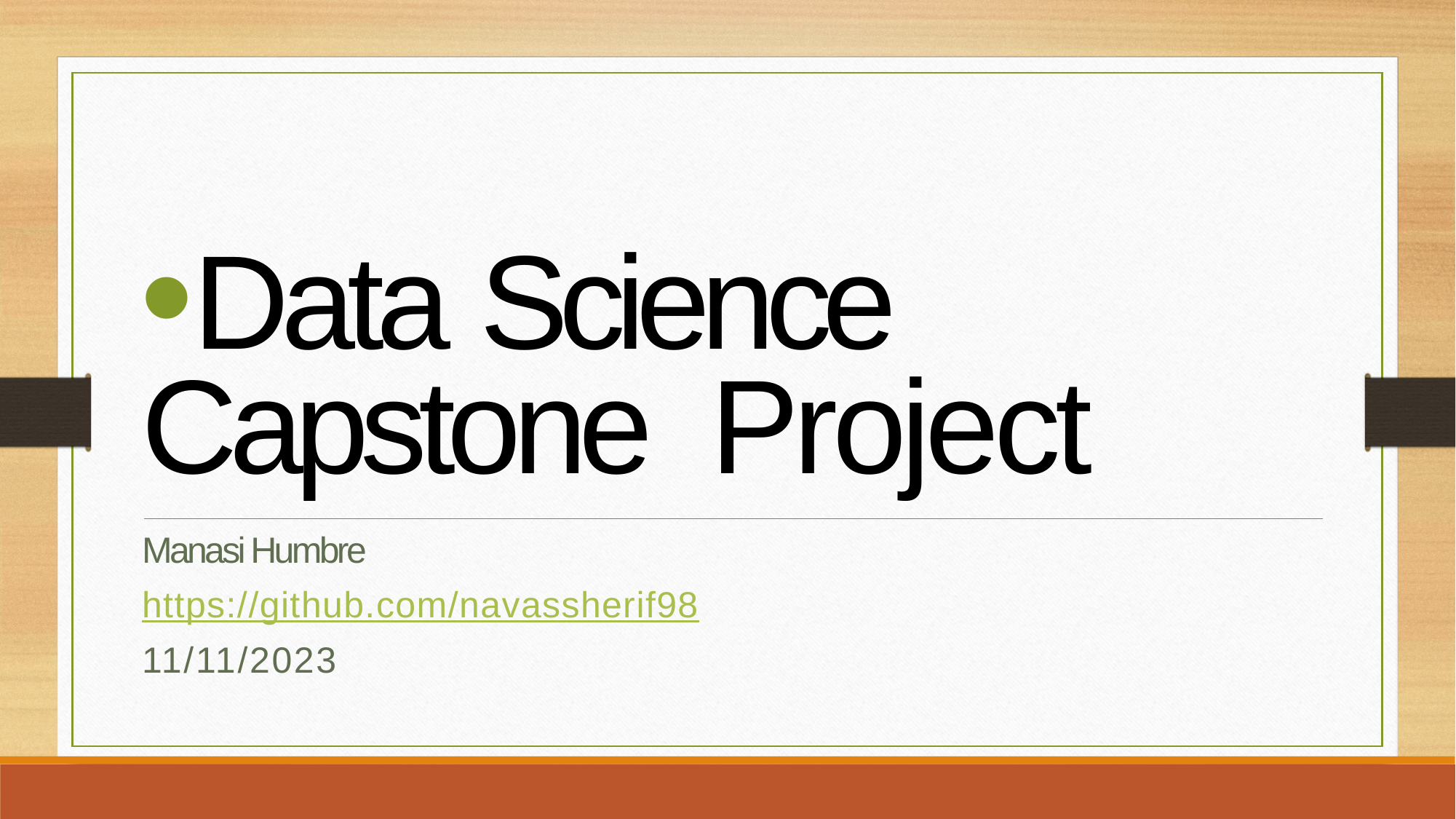

Data Science Capstone  Project
Manasi Humbre
https://github.com/navassherif98
11/11/2023